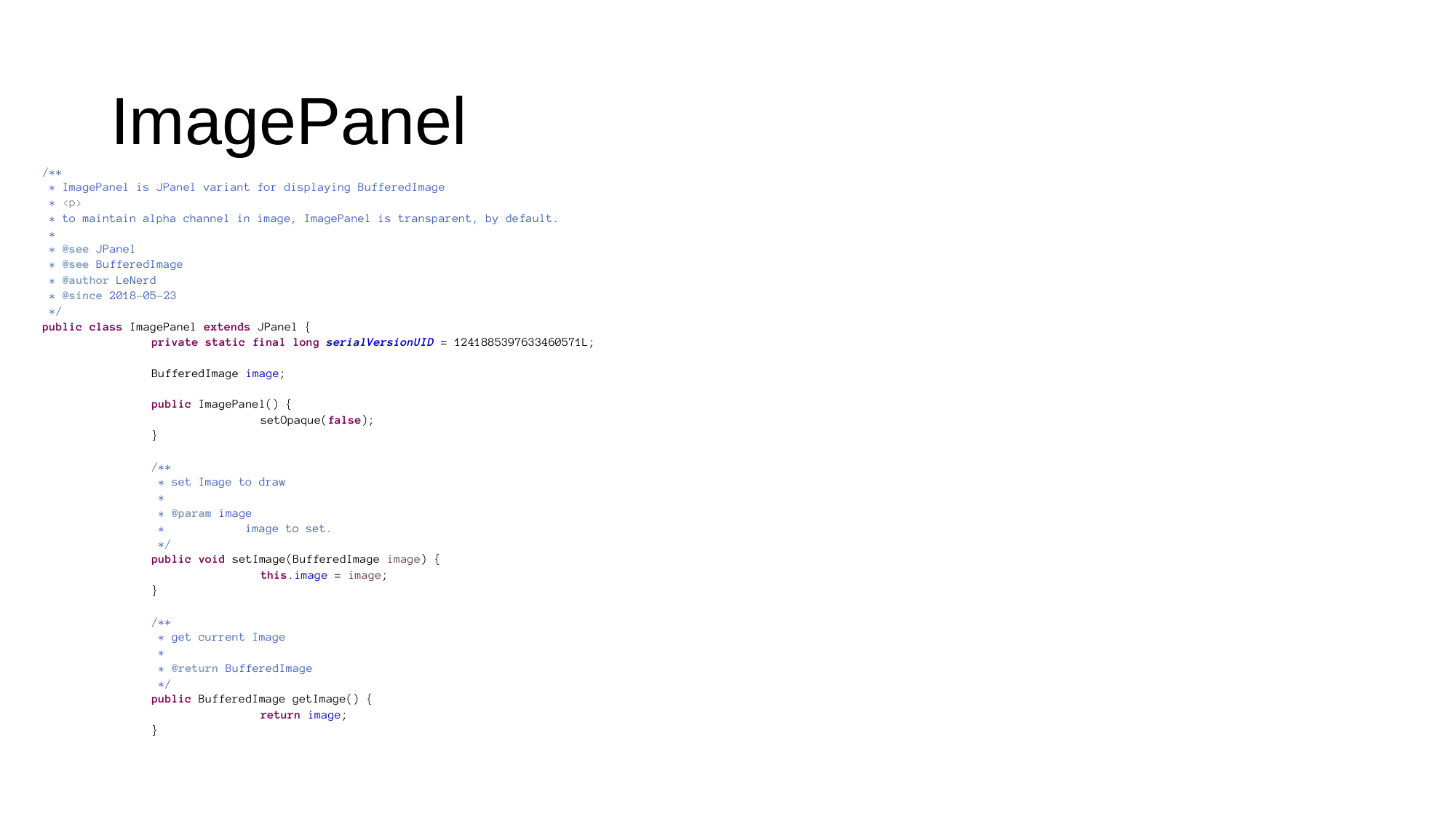

# ImagePanel
/**
 * ImagePanel is JPanel variant for displaying BufferedImage
 * <p>
 * to maintain alpha channel in image, ImagePanel is transparent, by default.
 *
 * @see JPanel
 * @see BufferedImage
 * @author LeNerd
 * @since 2018-05-23
 */
public class ImagePanel extends JPanel {
	private static final long serialVersionUID = 1241885397633460571L;

	BufferedImage image;

	public ImagePanel() {
		setOpaque(false);
	}

	/**
	 * set Image to draw
	 *
	 * @param image
	 *            image to set.
	 */
	public void setImage(BufferedImage image) {
		this.image = image;
	}

	/**
	 * get current Image
	 *
	 * @return BufferedImage
	 */
	public BufferedImage getImage() {
		return image;
	}